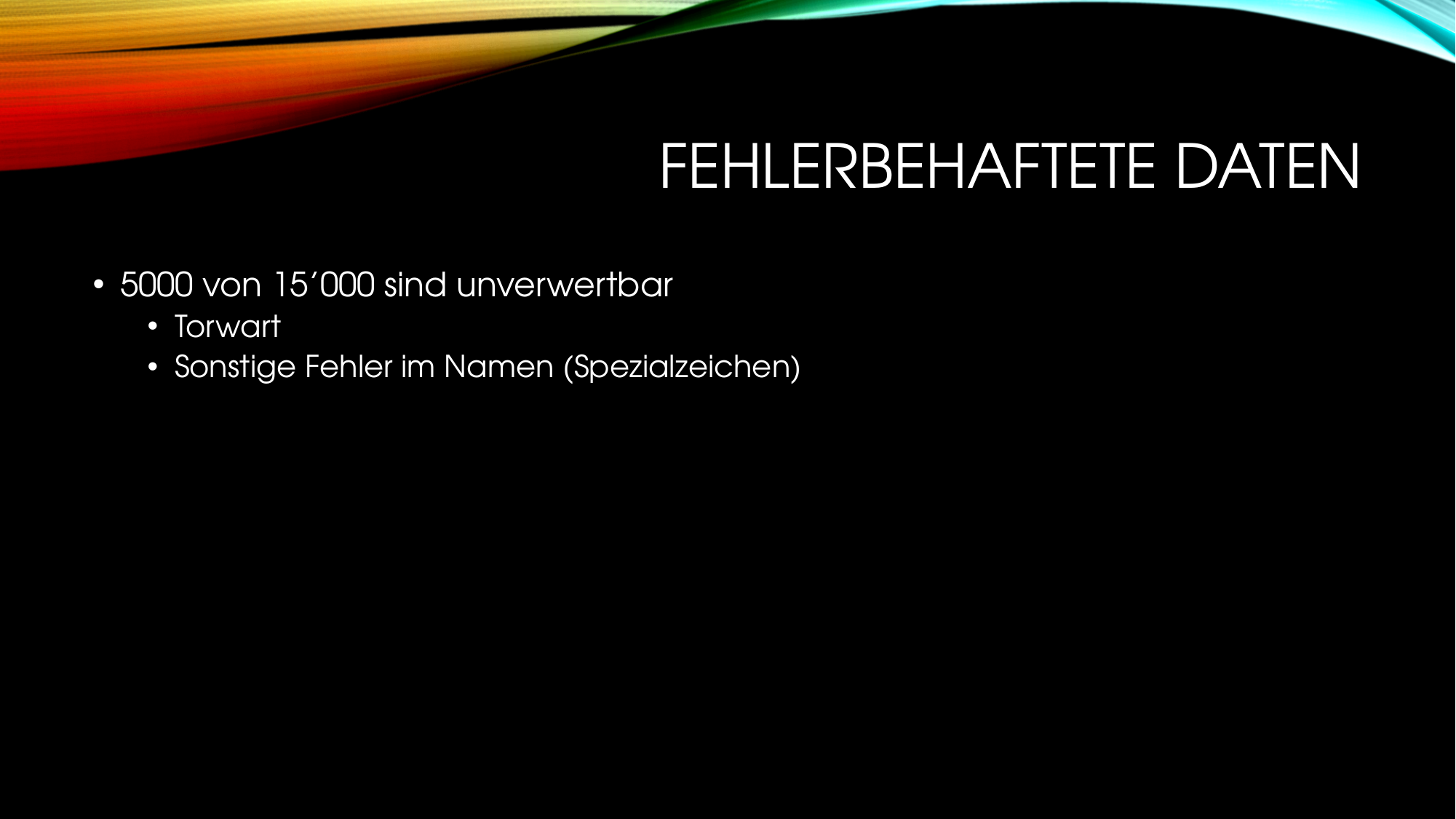

# Fehlerbehaftete Daten
5000 von 15’000 sind unverwertbar
Torwart
Sonstige Fehler im Namen (Spezialzeichen)